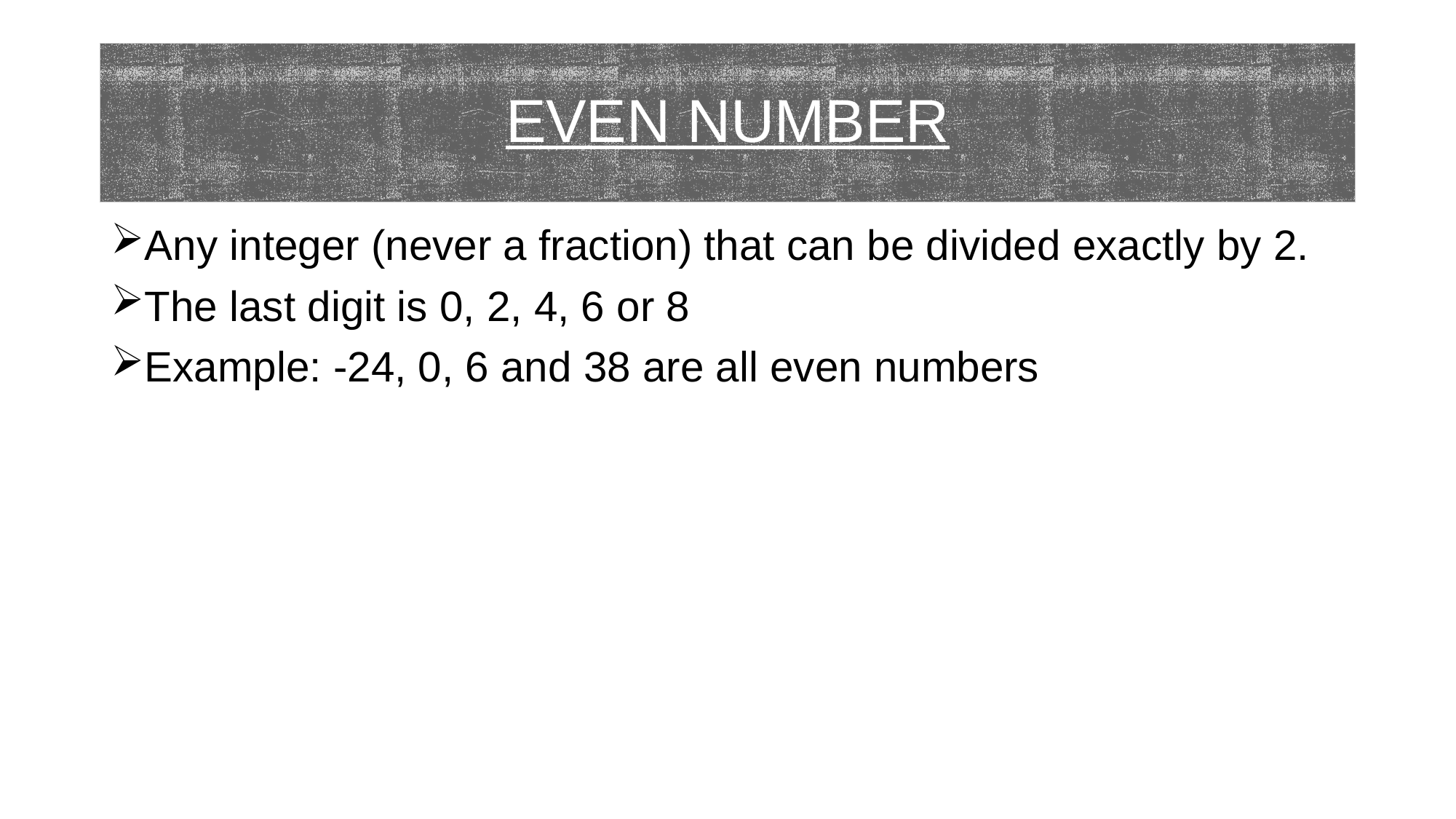

# EVEN NUMBER
Any integer (never a fraction) that can be divided exactly by 2.
The last digit is 0, 2, 4, 6 or 8
Example: -24, 0, 6 and 38 are all even numbers